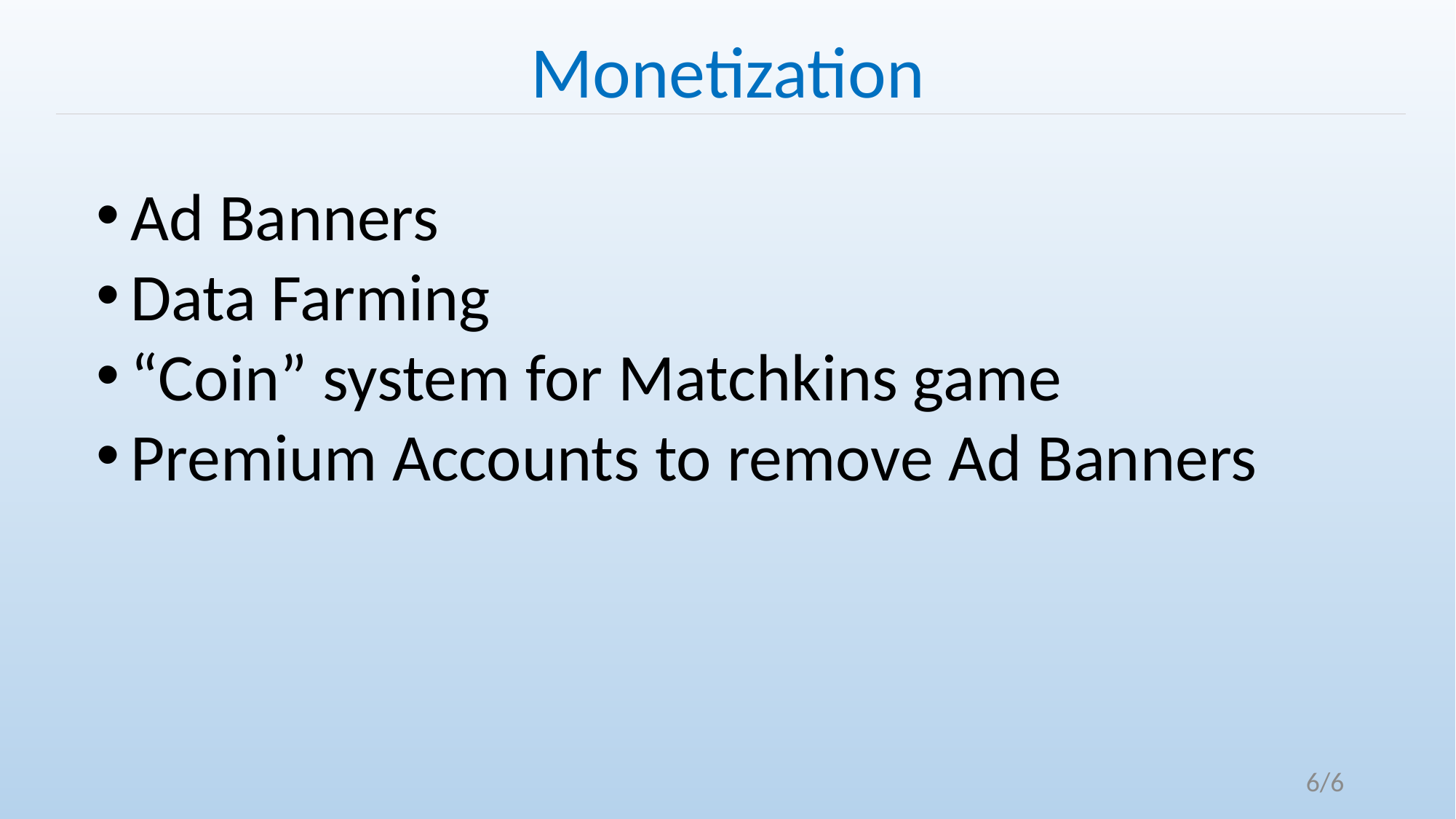

Monetization
Ad Banners
Data Farming
“Coin” system for Matchkins game
Premium Accounts to remove Ad Banners
6/6